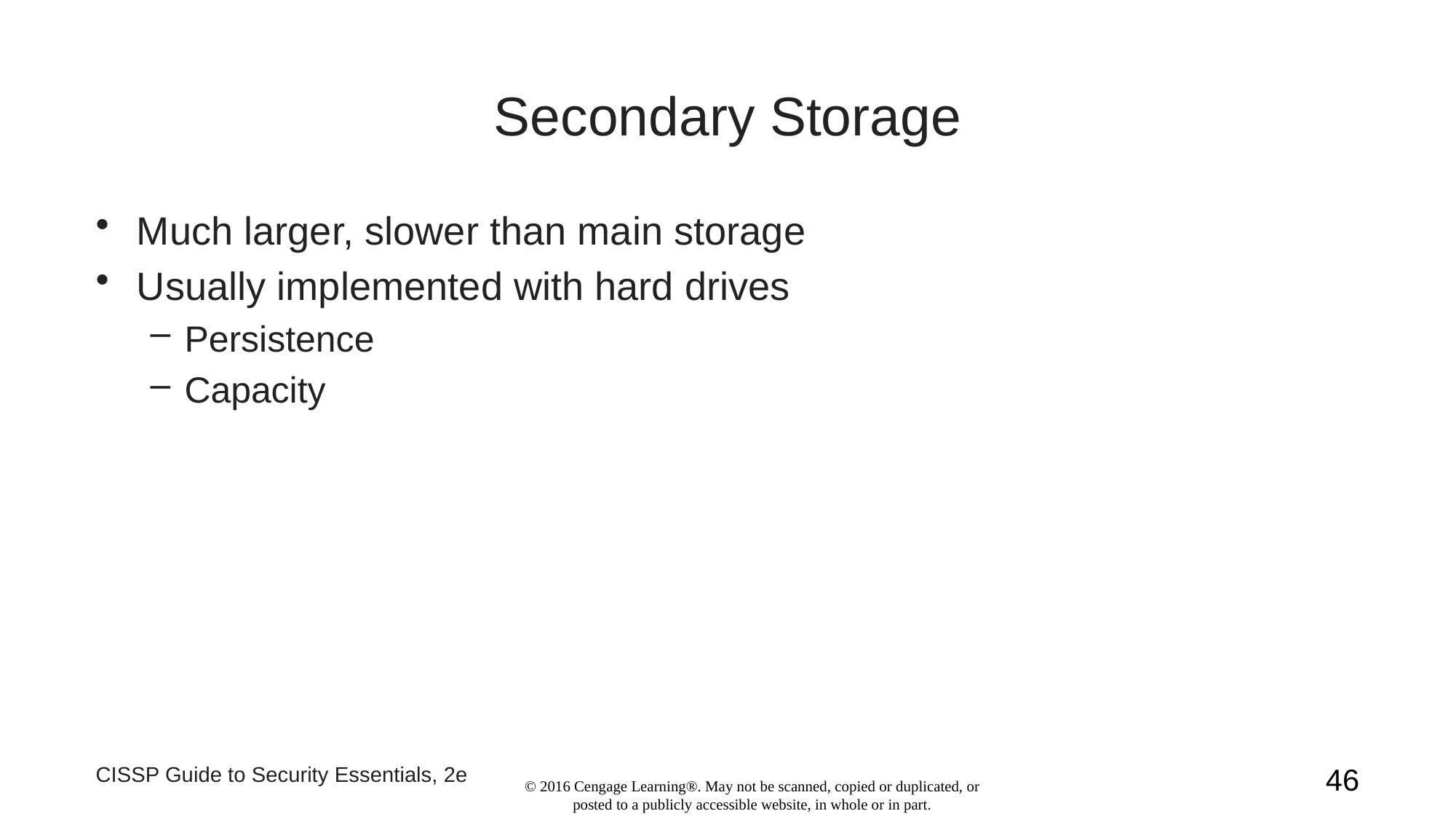

# Secondary Storage
Much larger, slower than main storage
Usually implemented with hard drives
Persistence
Capacity
CISSP Guide to Security Essentials, 2e
46
© 2016 Cengage Learning®. May not be scanned, copied or duplicated, or posted to a publicly accessible website, in whole or in part.